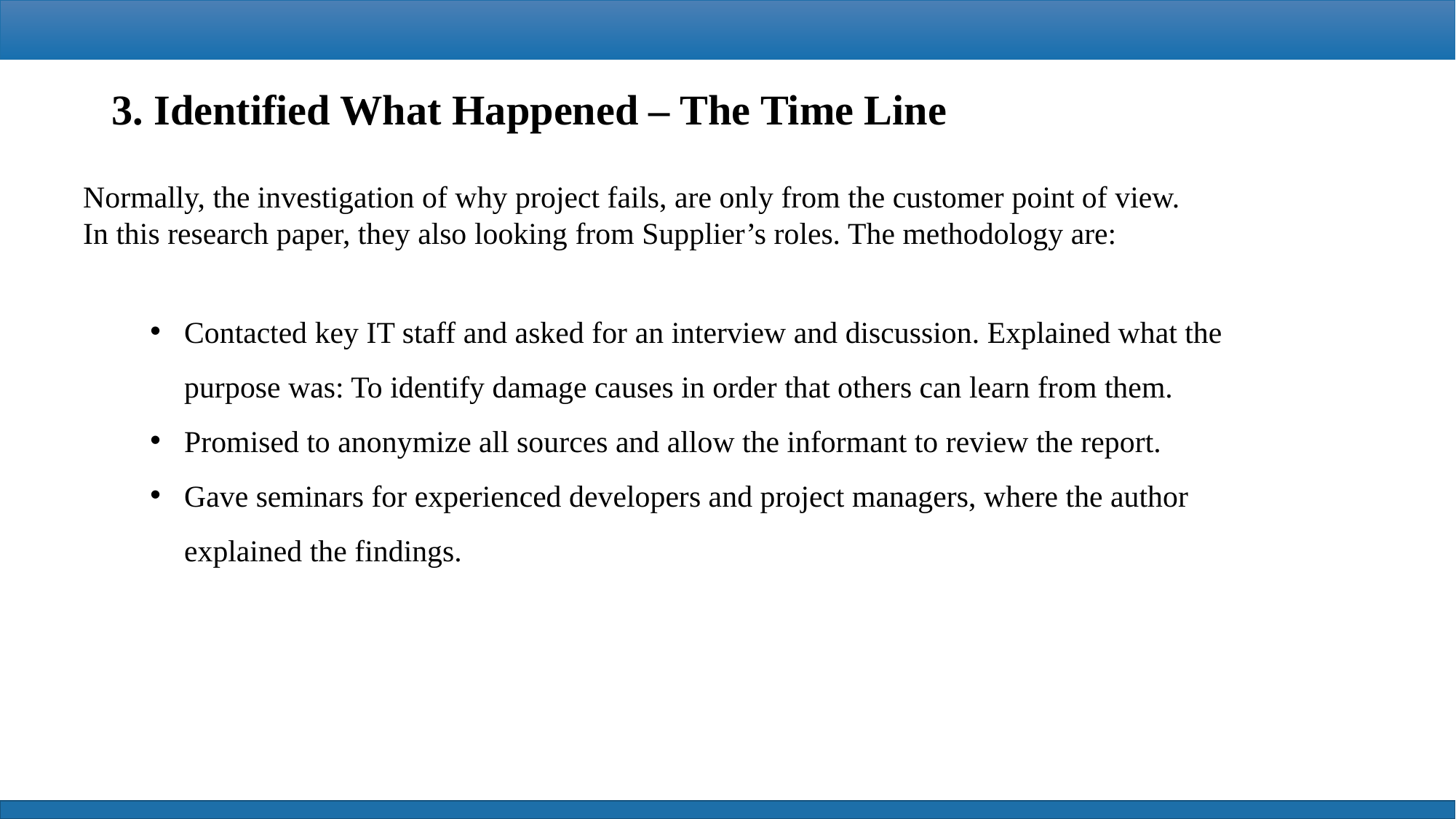

3. Identified What Happened – The Time Line
Normally, the investigation of why project fails, are only from the customer point of view. In this research paper, they also looking from Supplier’s roles. The methodology are:
Contacted key IT staff and asked for an interview and discussion. Explained what the purpose was: To identify damage causes in order that others can learn from them.
Promised to anonymize all sources and allow the informant to review the report.
Gave seminars for experienced developers and project managers, where the author explained the findings.